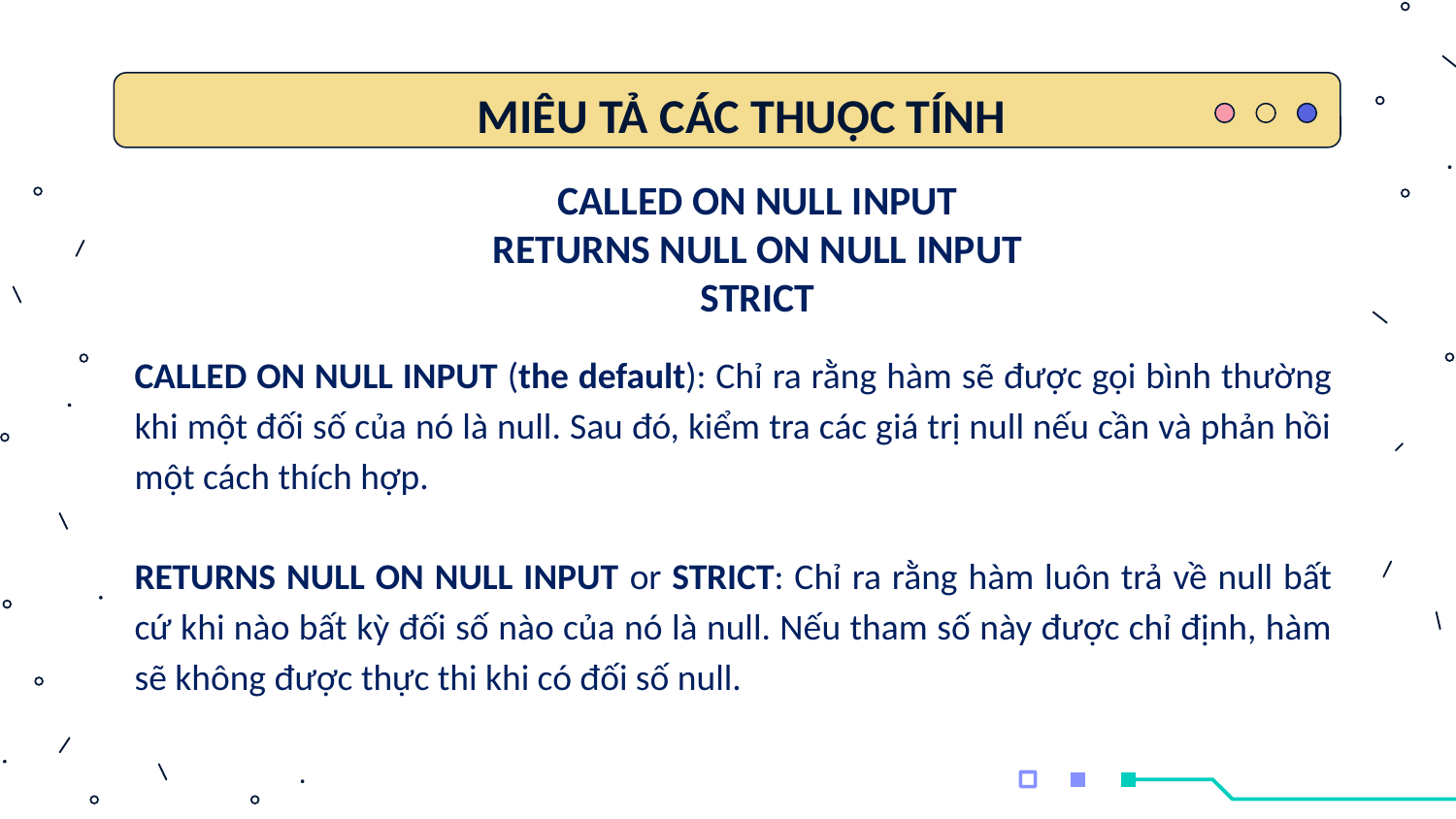

MIÊU TẢ CÁC THUỘC TÍNH

CALLED ON NULL INPUT
RETURNS NULL ON NULL INPUT
STRICT
CALLED ON NULL INPUT (the default): Chỉ ra rằng hàm sẽ được gọi bình thường khi một đối số của nó là null. Sau đó, kiểm tra các giá trị null nếu cần và phản hồi một cách thích hợp.

RETURNS NULL ON NULL INPUT or STRICT: Chỉ ra rằng hàm luôn trả về null bất cứ khi nào bất kỳ đối số nào của nó là null. Nếu tham số này được chỉ định, hàm sẽ không được thực thi khi có đối số null.